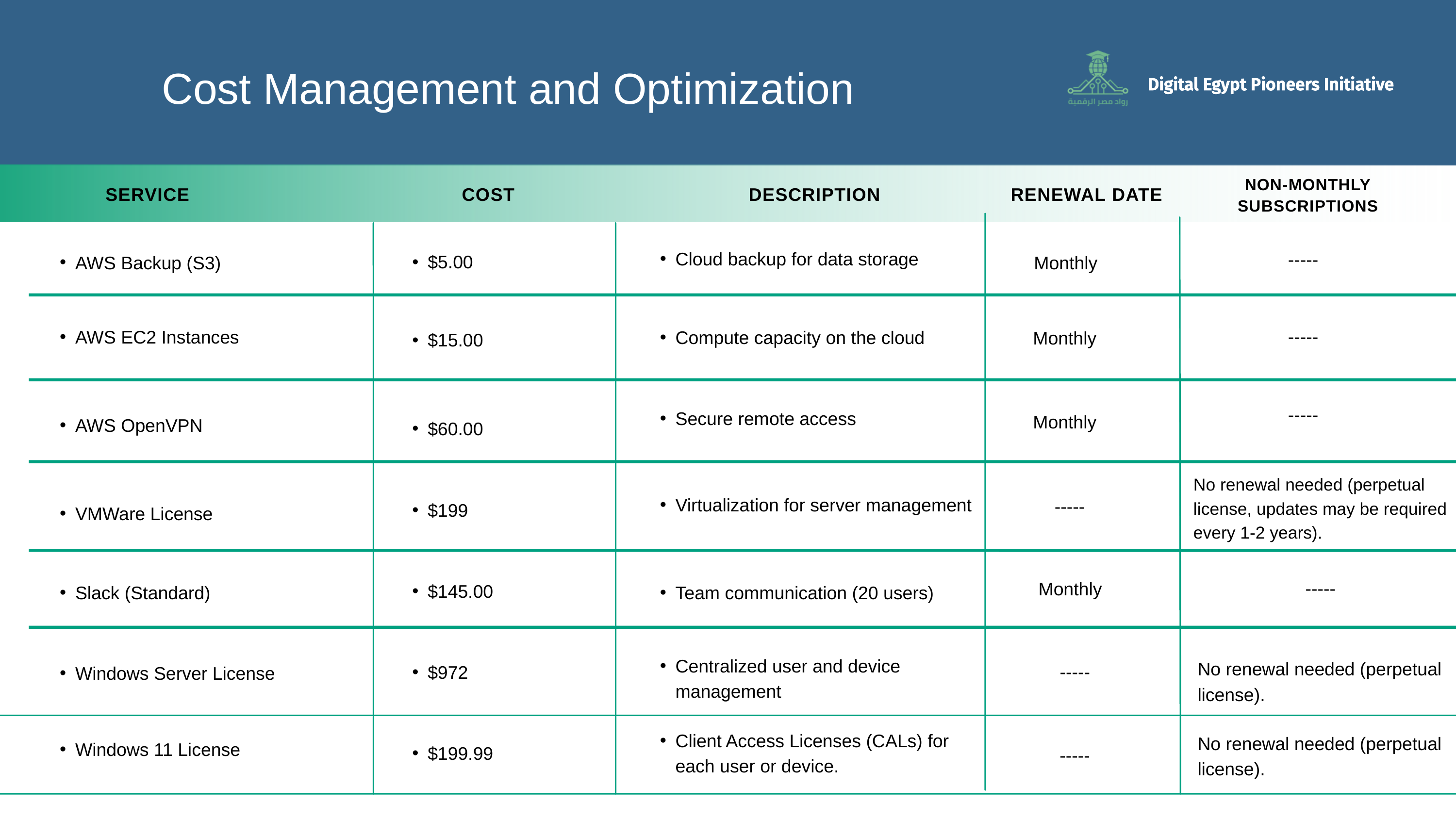

Digital Egypt Pioneers Initiative
Cost Management and Optimization

NON-MONTHLY SUBSCRIPTIONS
SERVICE
COST
DESCRIPTION
RENEWAL DATE

Cloud backup for data storage
         -----
$5.00
AWS Backup (S3)
Monthly

         -----
AWS EC2 Instances
Compute capacity on the cloud
Monthly
$15.00

         -----
Secure remote access
Monthly
AWS OpenVPN
$60.00

No renewal needed (perpetual license, updates may be required every 1-2 years).
Virtualization for server management
         -----
$199
VMWare License

         -----
Monthly
$145.00
Slack (Standard)
Team communication (20 users)

Centralized user and device management
No renewal needed (perpetual license).
         -----
$972
Windows Server License

Client Access Licenses (CALs) for each user or device.
No renewal needed (perpetual license).
Windows 11 License
$199.99
         -----